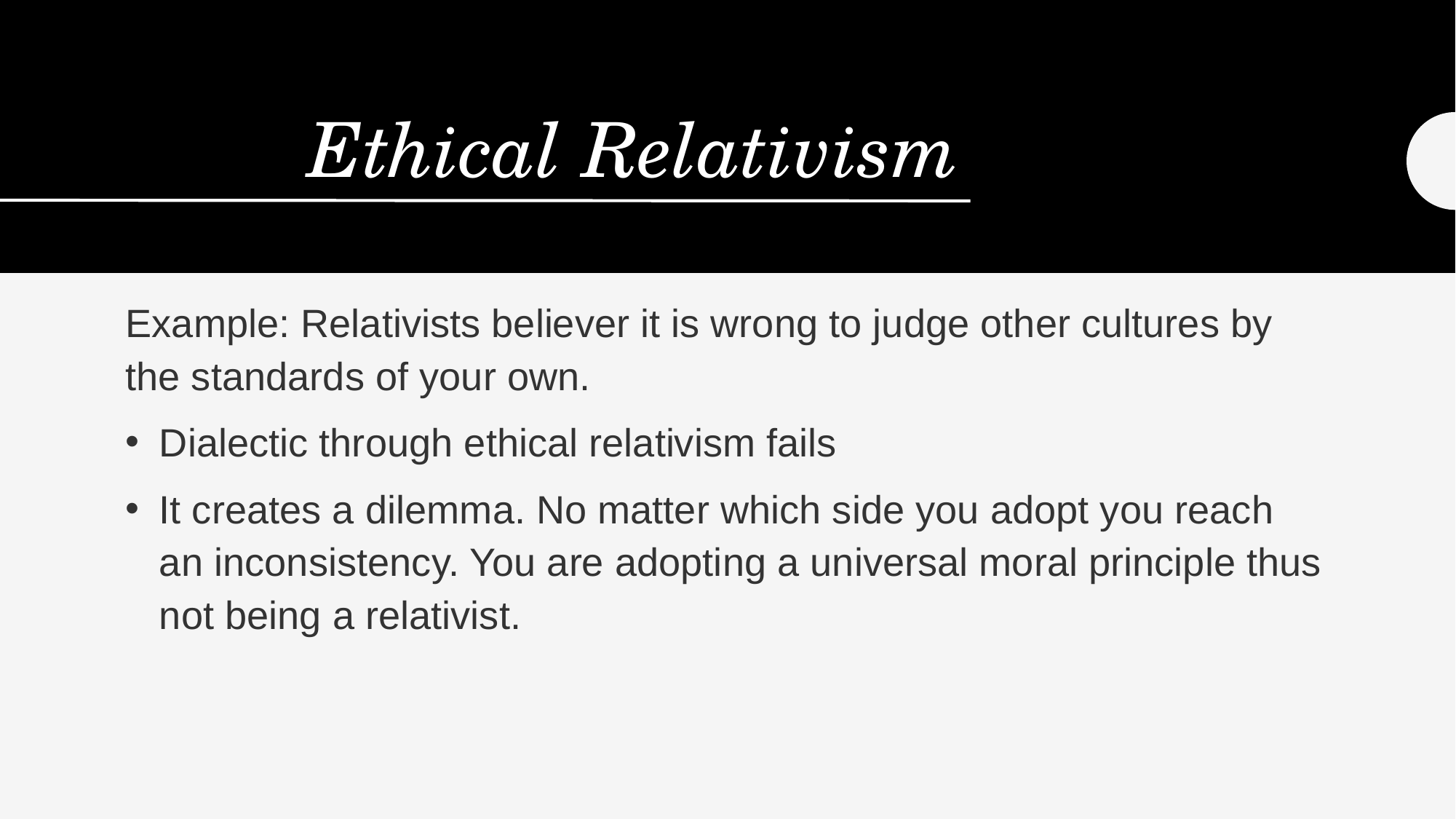

# Ethical Relativism

Example: Relativists believer it is wrong to judge other cultures by the standards of your own.
Dialectic through ethical relativism fails
It creates a dilemma. No matter which side you adopt you reach an inconsistency. You are adopting a universal moral principle thus not being a relativist.